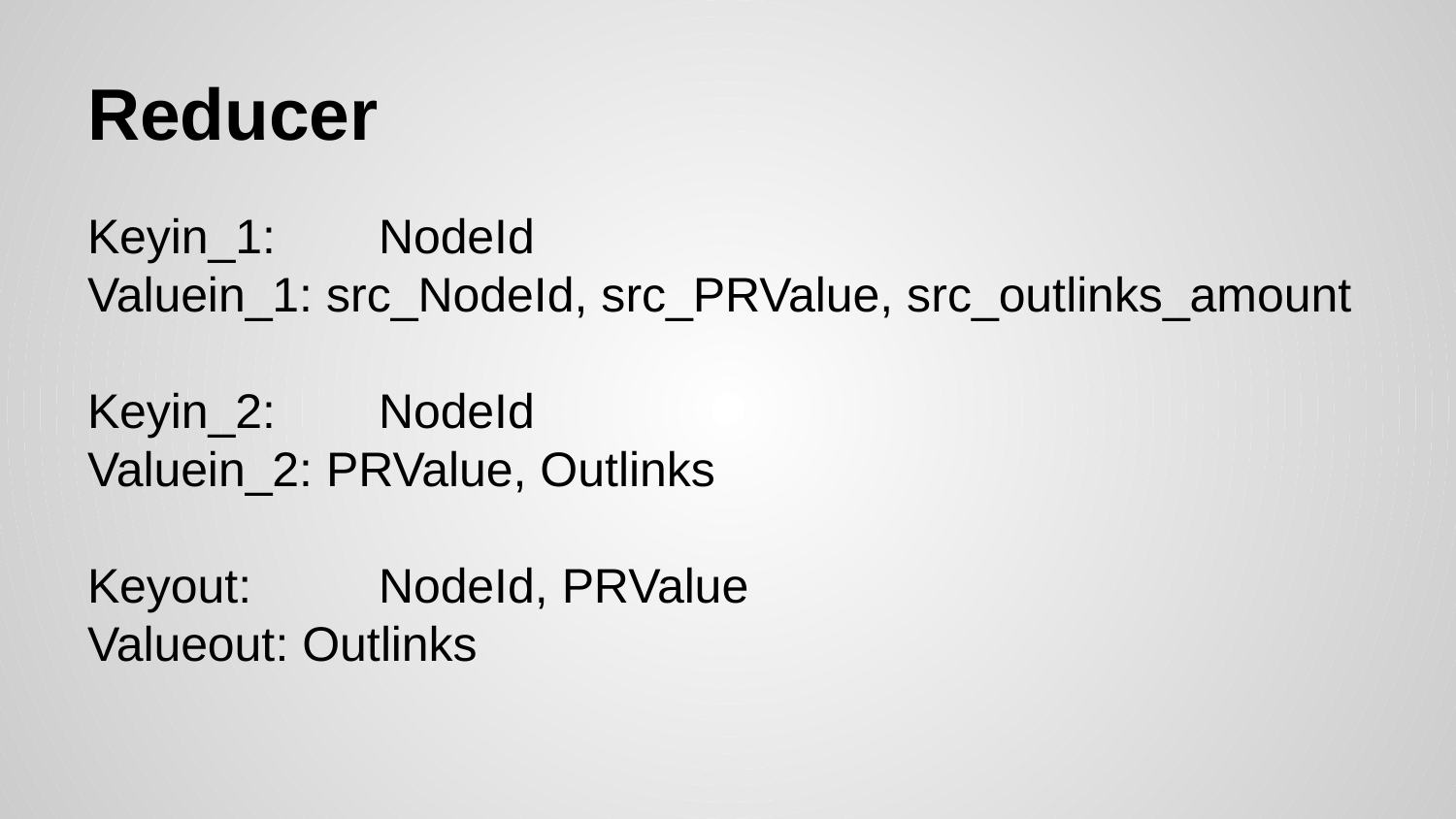

# Reducer
Keyin_1:	NodeId
Valuein_1: src_NodeId, src_PRValue, src_outlinks_amount

Keyin_2:	NodeId
Valuein_2: PRValue, Outlinks

Keyout:	NodeId, PRValue
Valueout: Outlinks